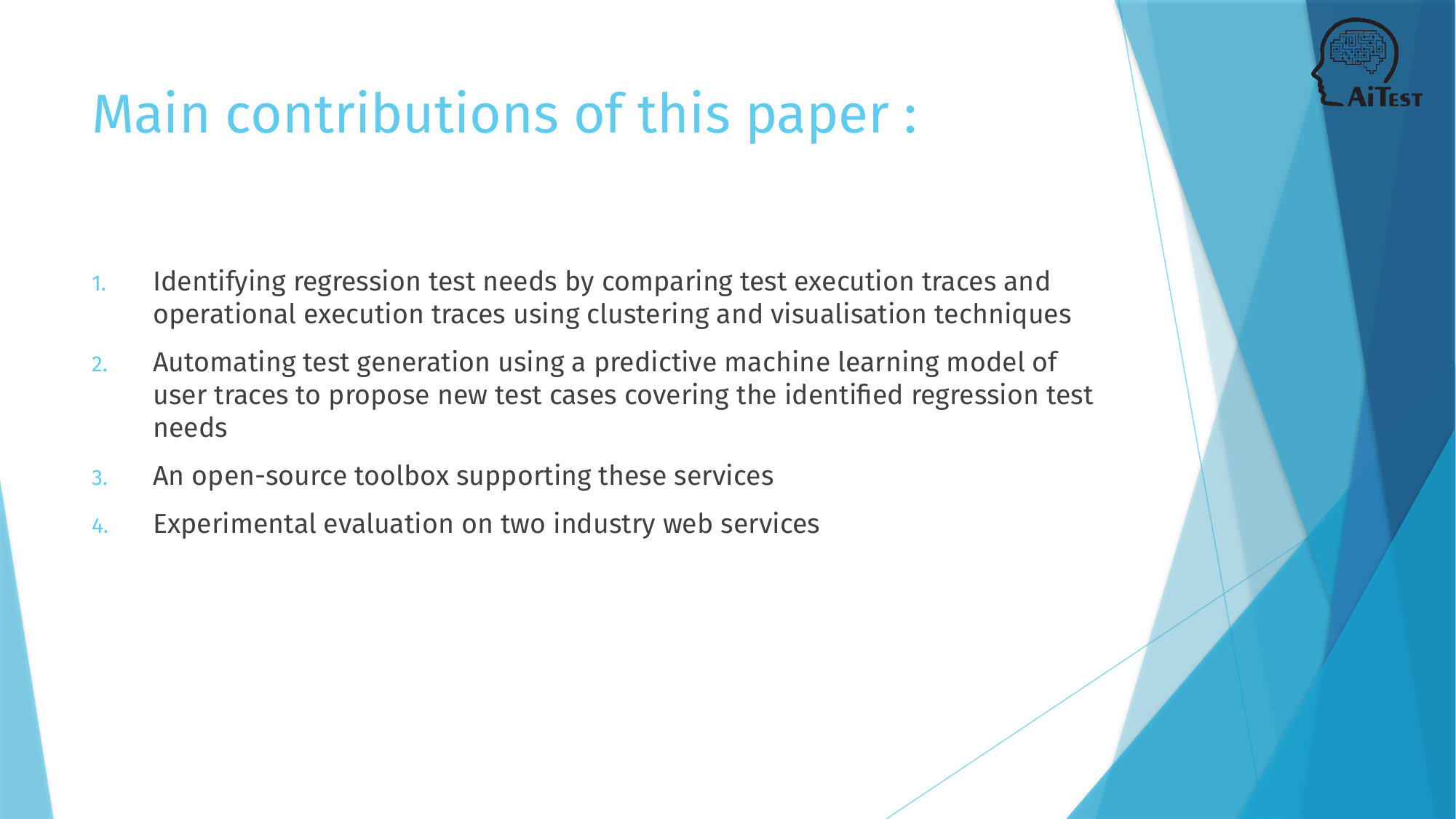

# Main contributions of this paper :
Identifying regression test needs by comparing test execution traces and operational execution traces using clustering and visualisation techniques
Automating test generation using a predictive machine learning model of user traces to propose new test cases covering the identified regression test needs
An open-source toolbox supporting these services
Experimental evaluation on two industry web services